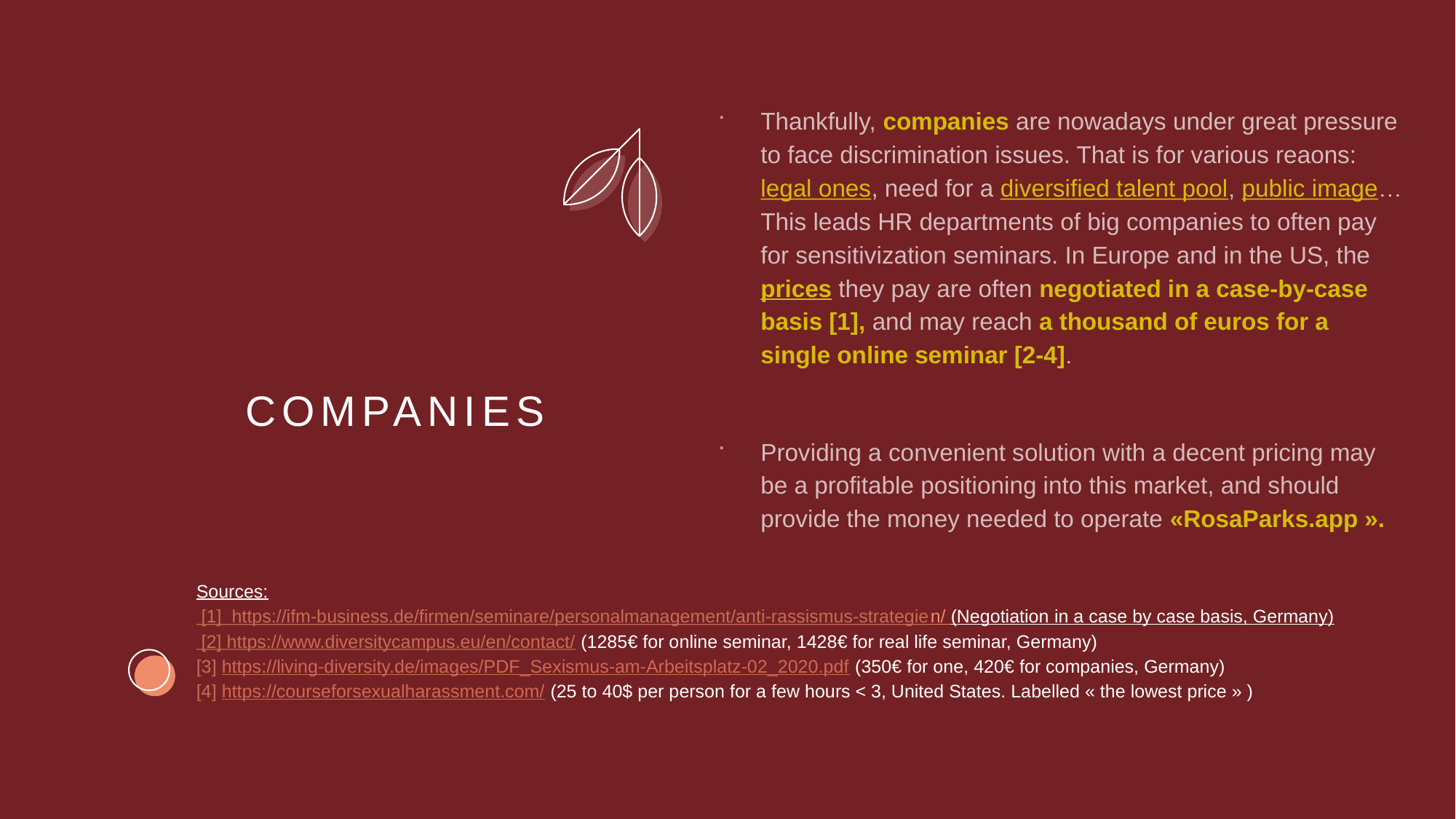

Thankfully, companies are nowadays under great pressure to face discrimination issues. That is for various reaons: legal ones, need for a diversified talent pool, public image… This leads HR departments of big companies to often pay for sensitivization seminars. In Europe and in the US, the prices they pay are often negotiated in a case-by-case basis [1], and may reach a thousand of euros for a single online seminar [2-4].

Providing a convenient solution with a decent pricing may be a profitable positioning into this market, and should provide the money needed to operate «RosaParks.app ».

# Companies
Sources:
 [1]  https://ifm-business.de/firmen/seminare/personalmanagement/anti-rassismus-strategien/ (Negotiation in a case by case basis, Germany)
 [2] https://www.diversitycampus.eu/en/contact/ (1285€ for online seminar, 1428€ for real life seminar, Germany)
[3] https://living-diversity.de/images/PDF_Sexismus-am-Arbeitsplatz-02_2020.pdf (350€ for one, 420€ for companies, Germany)
[4] https://courseforsexualharassment.com/ (25 to 40$ per person for a few hours < 3, United States. Labelled « the lowest price » )